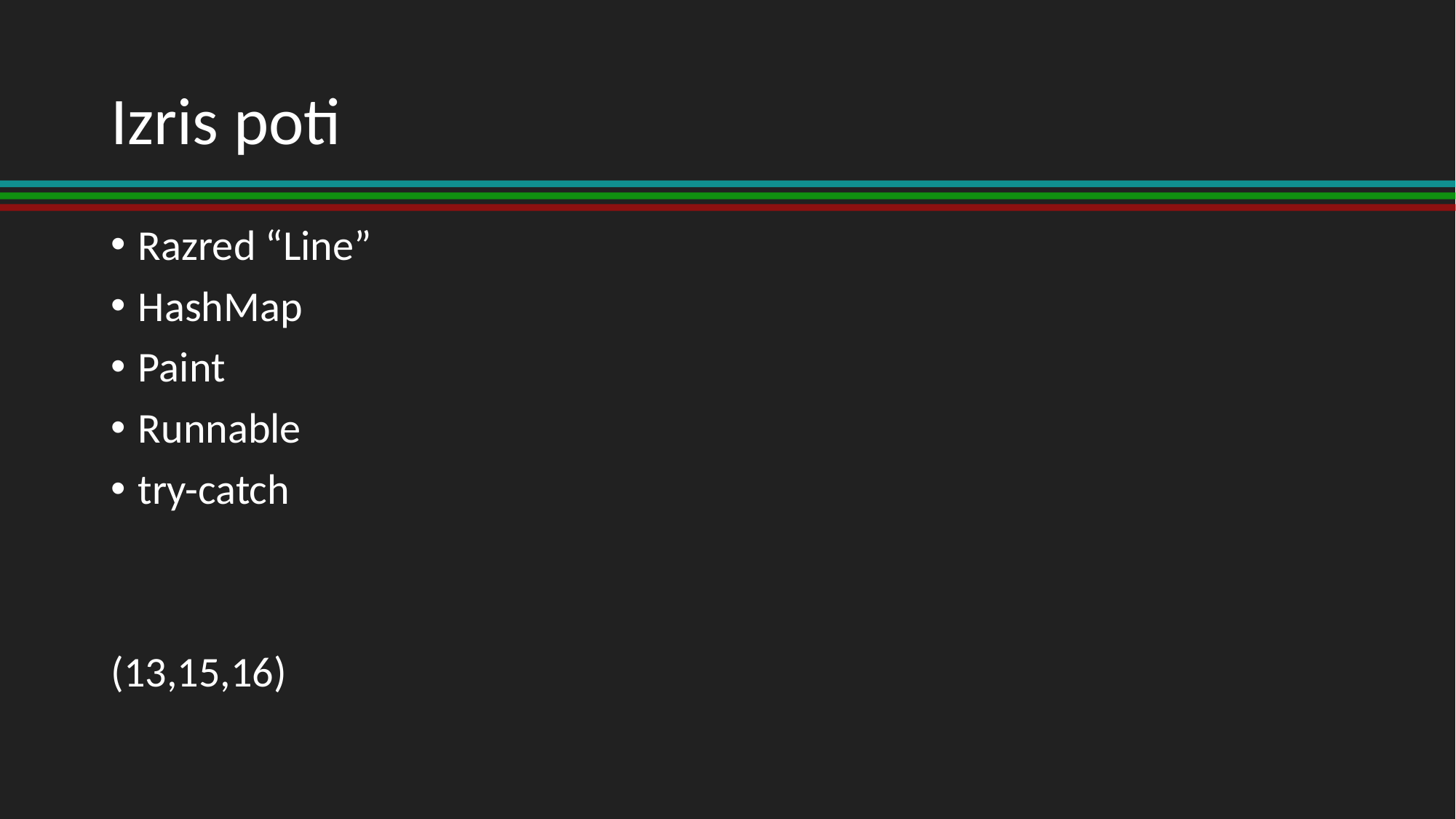

# Izris poti
Razred “Line”
HashMap
Paint
Runnable
try-catch

(13,15,16)